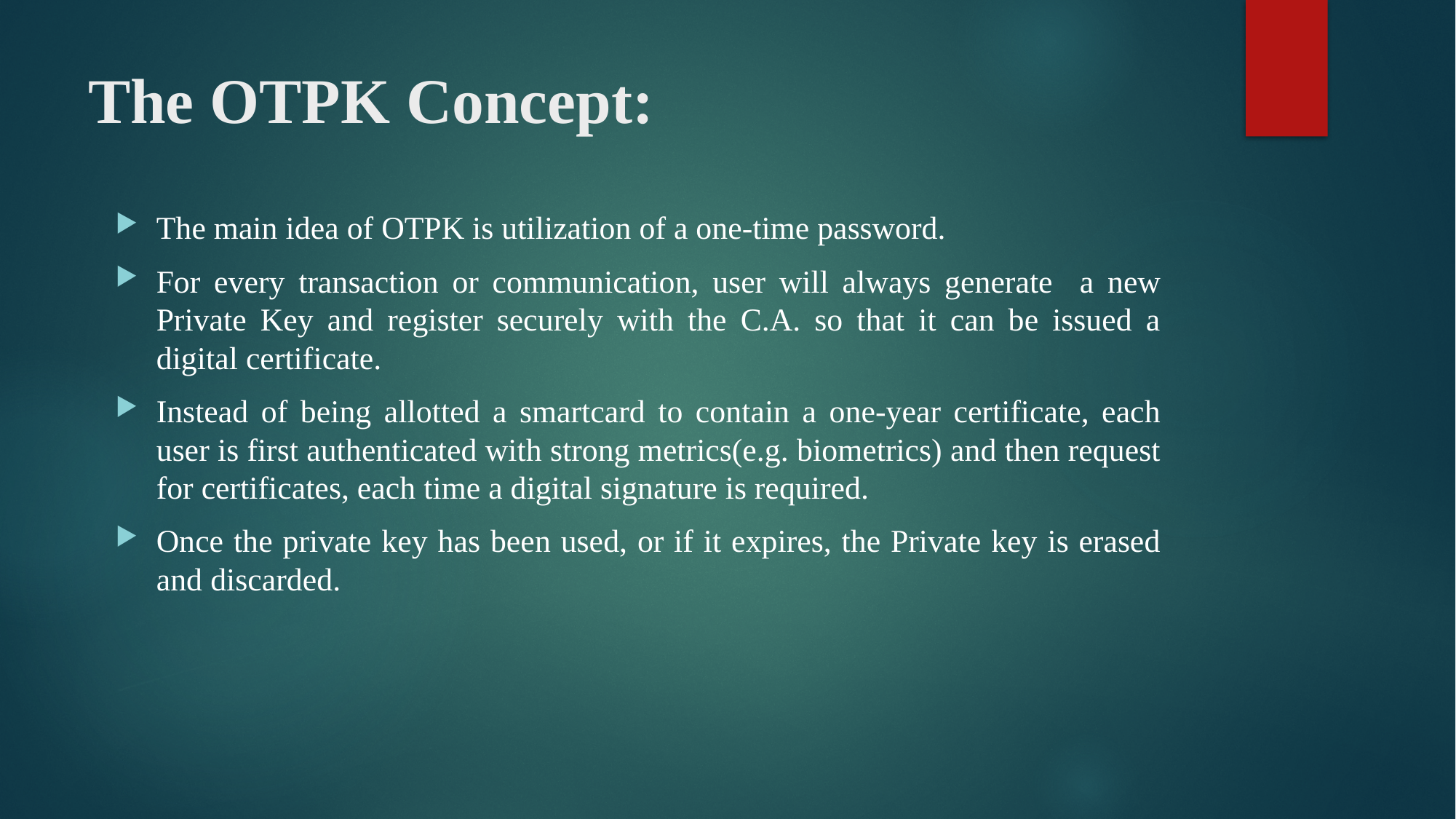

# The OTPK Concept:
The main idea of OTPK is utilization of a one-time password.
For every transaction or communication, user will always generate  a new Private Key and register securely with the C.A. so that it can be issued a digital certificate.
Instead of being allotted a smartcard to contain a one-year certificate, each user is first authenticated with strong metrics(e.g. biometrics) and then request for certificates, each time a digital signature is required.
Once the private key has been used, or if it expires, the Private key is erased and discarded.